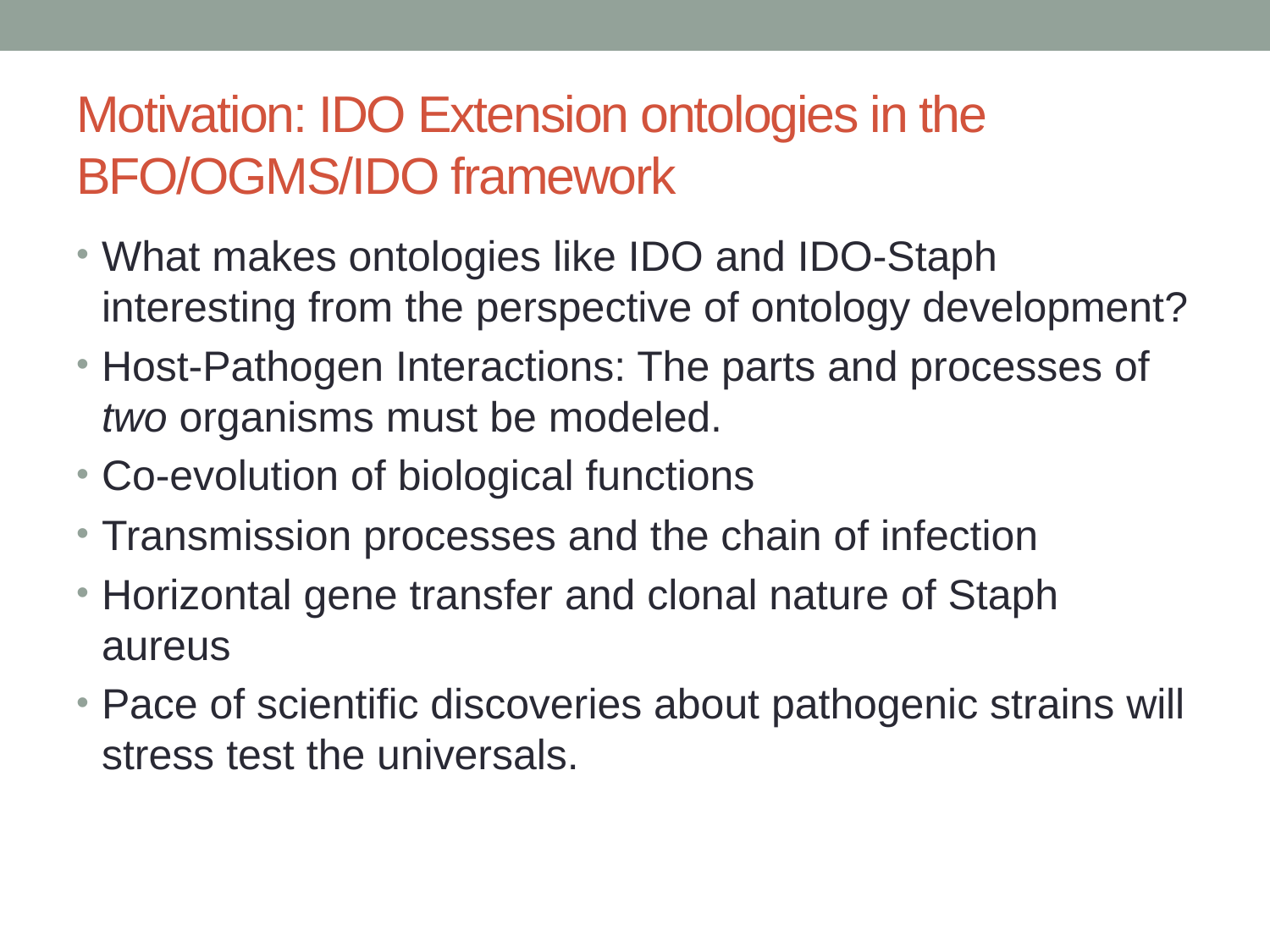

# Motivation: IDO Extension ontologies in the BFO/OGMS/IDO framework
What makes ontologies like IDO and IDO-Staph interesting from the perspective of ontology development?
Host-Pathogen Interactions: The parts and processes of two organisms must be modeled.
Co-evolution of biological functions
Transmission processes and the chain of infection
Horizontal gene transfer and clonal nature of Staph aureus
Pace of scientific discoveries about pathogenic strains will stress test the universals.